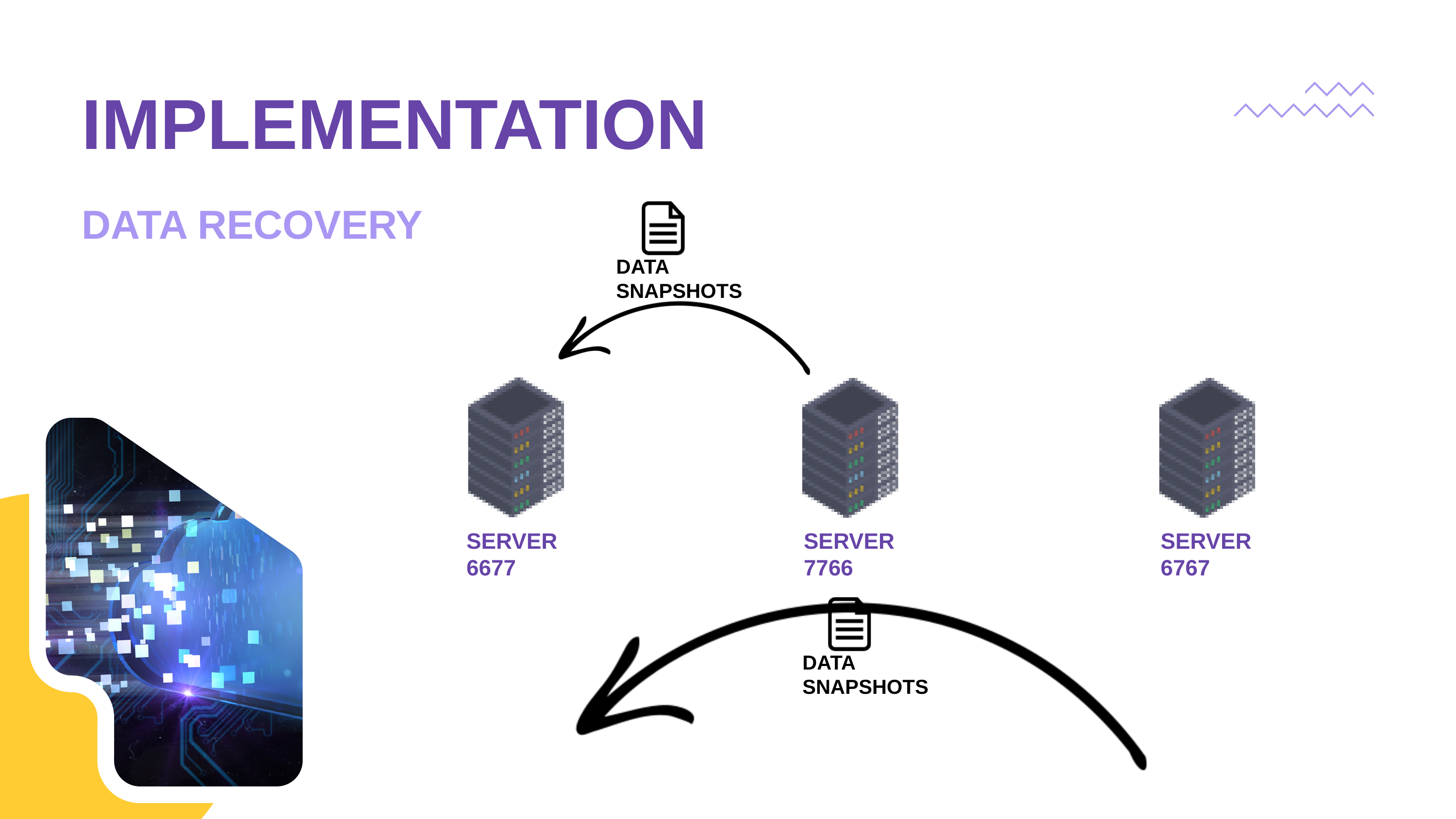

IMPLEMENTATION
DATA RECOVERY

DATA SNAPSHOTS

SERVER 6677

SERVER 7766

SERVER 6767

DATA SNAPSHOTS